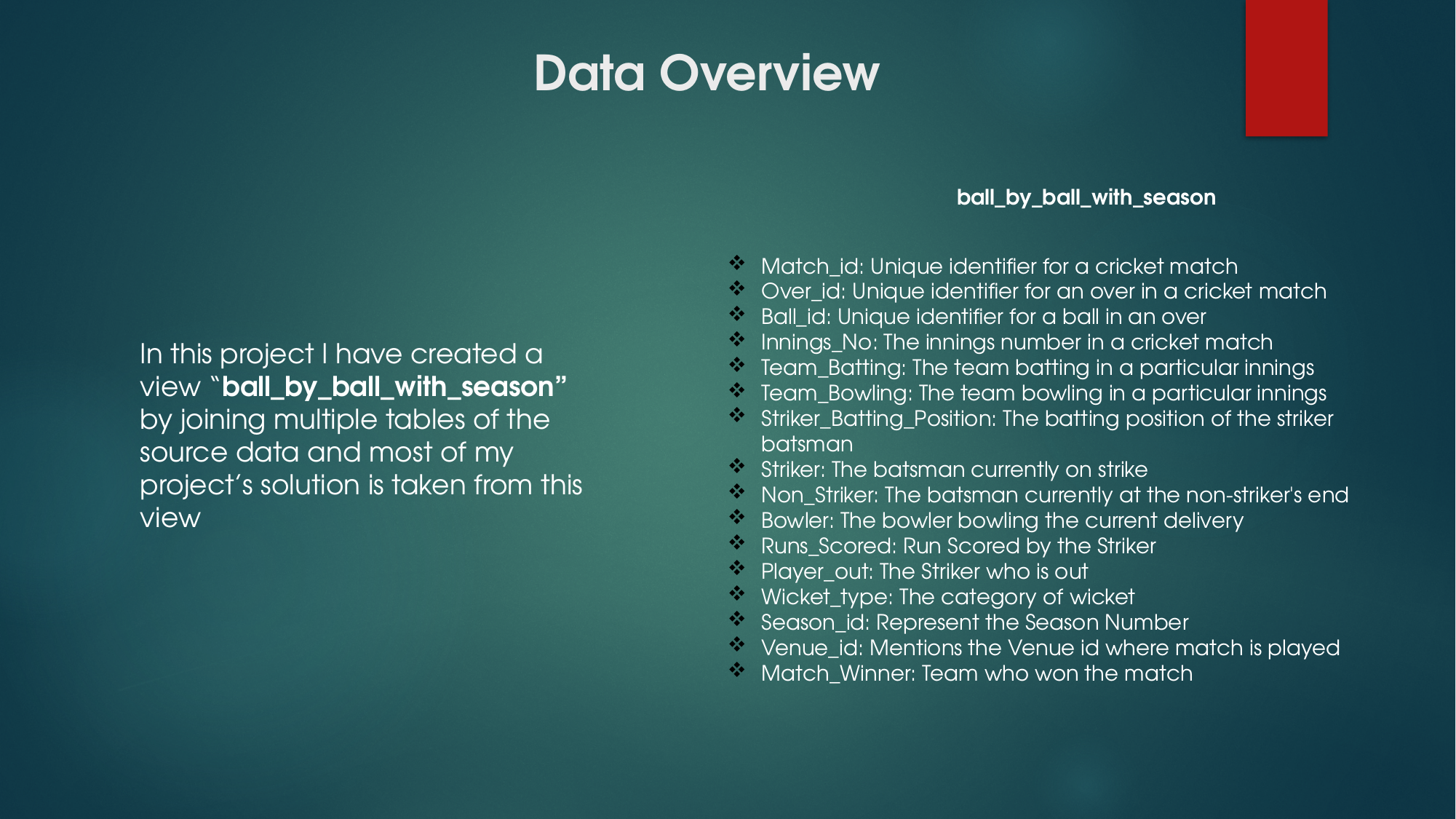

# Data Overview
ball_by_ball_with_season

Match_id: Unique identifier for a cricket match
Over_id: Unique identifier for an over in a cricket match
Ball_id: Unique identifier for a ball in an over
Innings_No: The innings number in a cricket match
Team_Batting: The team batting in a particular innings
Team_Bowling: The team bowling in a particular innings
Striker_Batting_Position: The batting position of the striker batsman
Striker: The batsman currently on strike
Non_Striker: The batsman currently at the non-striker's end
Bowler: The bowler bowling the current delivery
Runs_Scored: Run Scored by the Striker
Player_out: The Striker who is out
Wicket_type: The category of wicket
Season_id: Represent the Season Number
Venue_id: Mentions the Venue id where match is played
Match_Winner: Team who won the match

In this project I have created a view “ball_by_ball_with_season” by joining multiple tables of the source data and most of my project’s solution is taken from this view